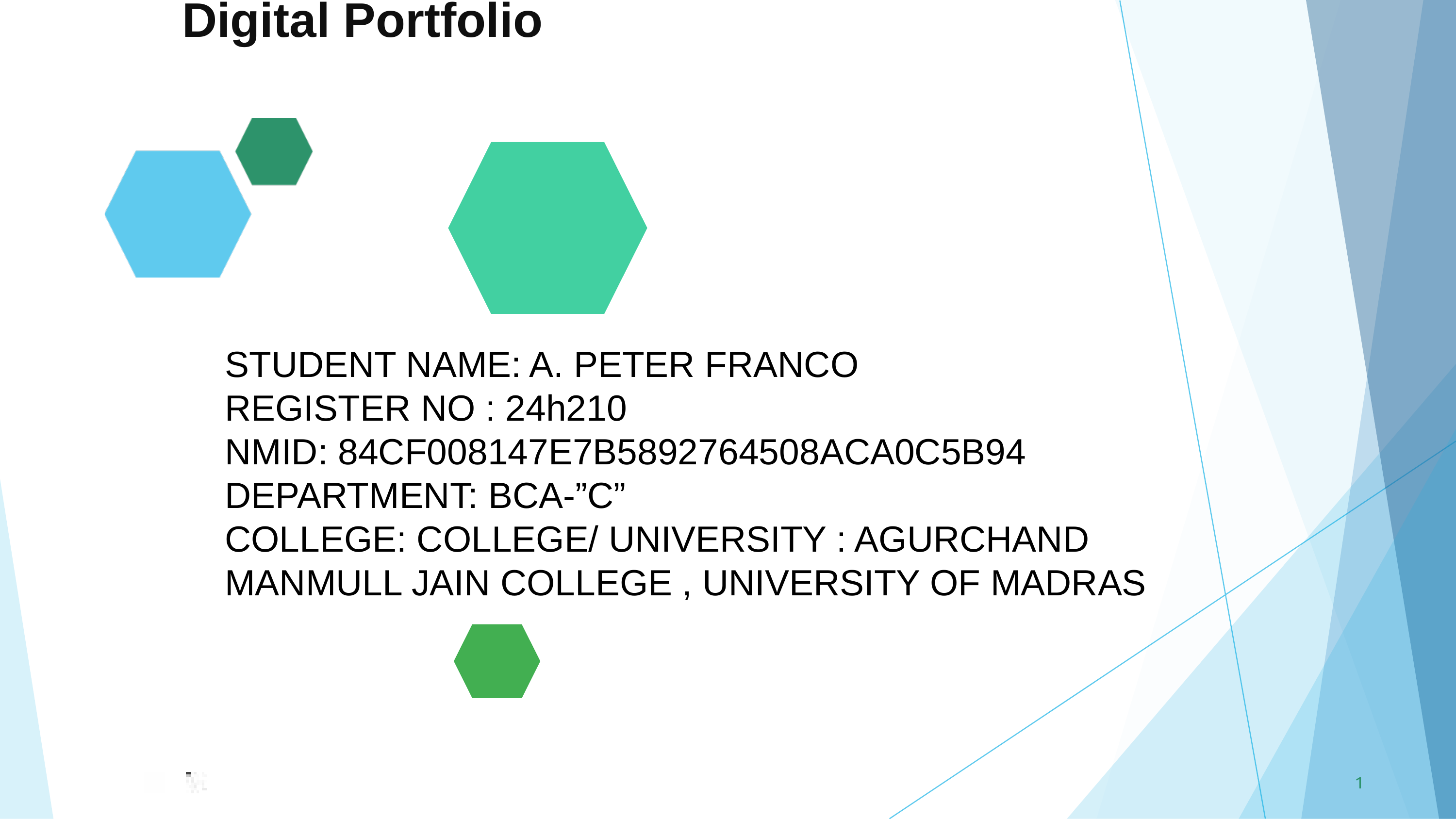

Digital Portfolio

STUDENT NAME: A. PETER FRANCO
REGISTER NO : 24h210
NMID: 84CF008147E7B5892764508ACA0C5B94
DEPARTMENT: BCA-”C”
COLLEGE: COLLEGE/ UNIVERSITY : AGURCHAND MANMULL JAIN COLLEGE , UNIVERSITY OF MADRAS

1